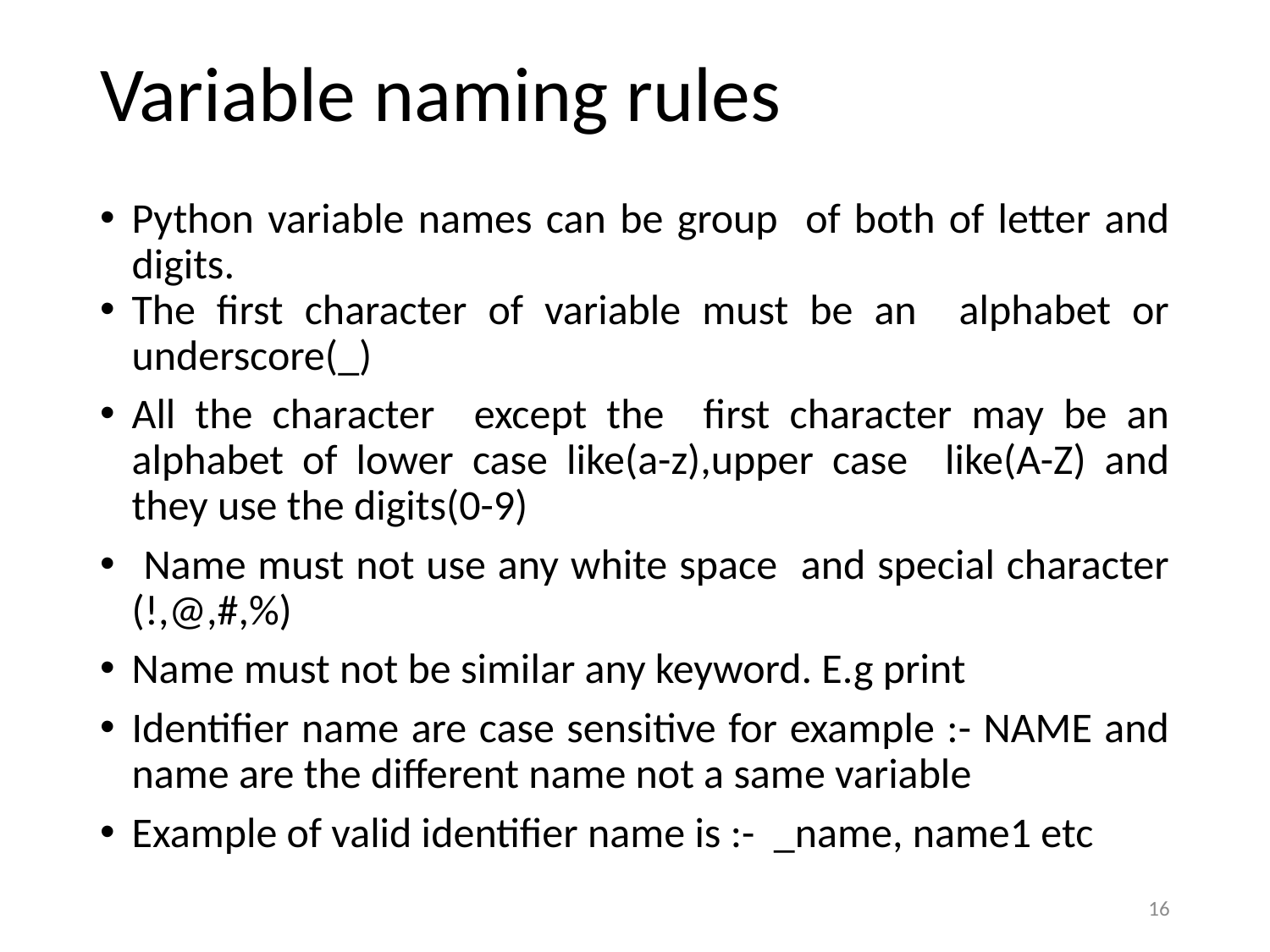

# Variable naming rules
Python variable names can be group  of both of letter and digits.
The first character of variable must be an  alphabet or underscore(_)
All the character  except the  first character may be an alphabet of lower case like(a-z),upper case  like(A-Z) and they use the digits(0-9)
 Name must not use any white space  and special character (!,@,#,%)
Name must not be similar any keyword. E.g print
Identifier name are case sensitive for example :- NAME and name are the different name not a same variable
Example of valid identifier name is :-  _name, name1 etc

16